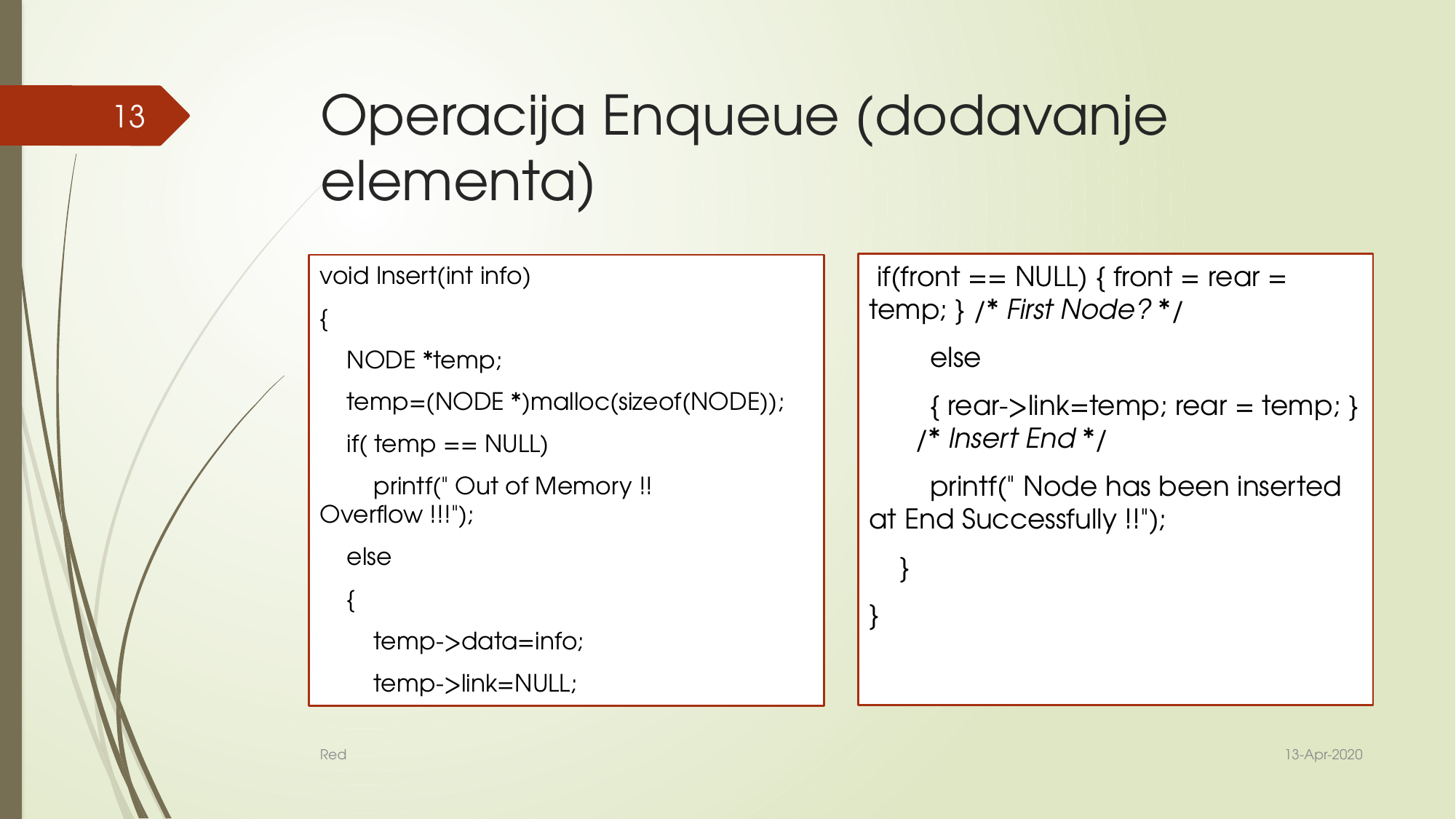

# Operacija Enqueue (dodavanje elementa)
13
 if(front == NULL) { front = rear = temp; } /* First Node? */
        else
        { rear->link=temp; rear = temp; }       /* Insert End */
        printf(" Node has been inserted at End Successfully !!");
    }
}
void Insert(int info)
{
    NODE *temp;
    temp=(NODE *)malloc(sizeof(NODE));
    if( temp == NULL)
        printf(" Out of Memory !! Overflow !!!");
    else
    {
        temp->data=info;
        temp->link=NULL;

13-Apr-2020
Red